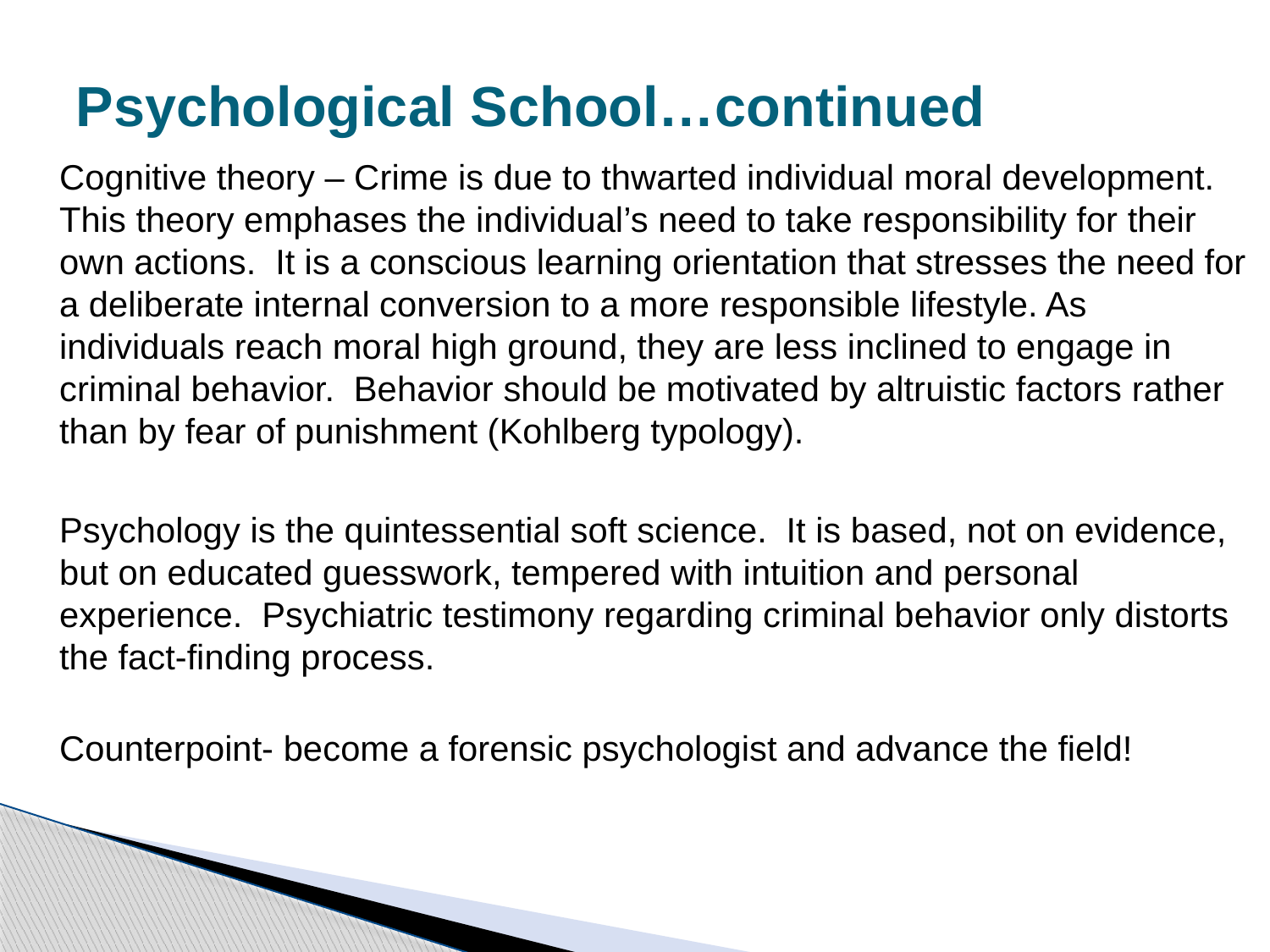

# Psychological School…continued
Cognitive theory – Crime is due to thwarted individual moral development.  This theory emphases the individual’s need to take responsibility for their own actions.  It is a conscious learning orientation that stresses the need for a deliberate internal conversion to a more responsible lifestyle. As individuals reach moral high ground, they are less inclined to engage in criminal behavior.  Behavior should be motivated by altruistic factors rather than by fear of punishment (Kohlberg typology).

Psychology is the quintessential soft science.  It is based, not on evidence, but on educated guesswork, tempered with intuition and personal experience.  Psychiatric testimony regarding criminal behavior only distorts the fact-finding process.
Counterpoint- become a forensic psychologist and advance the field!